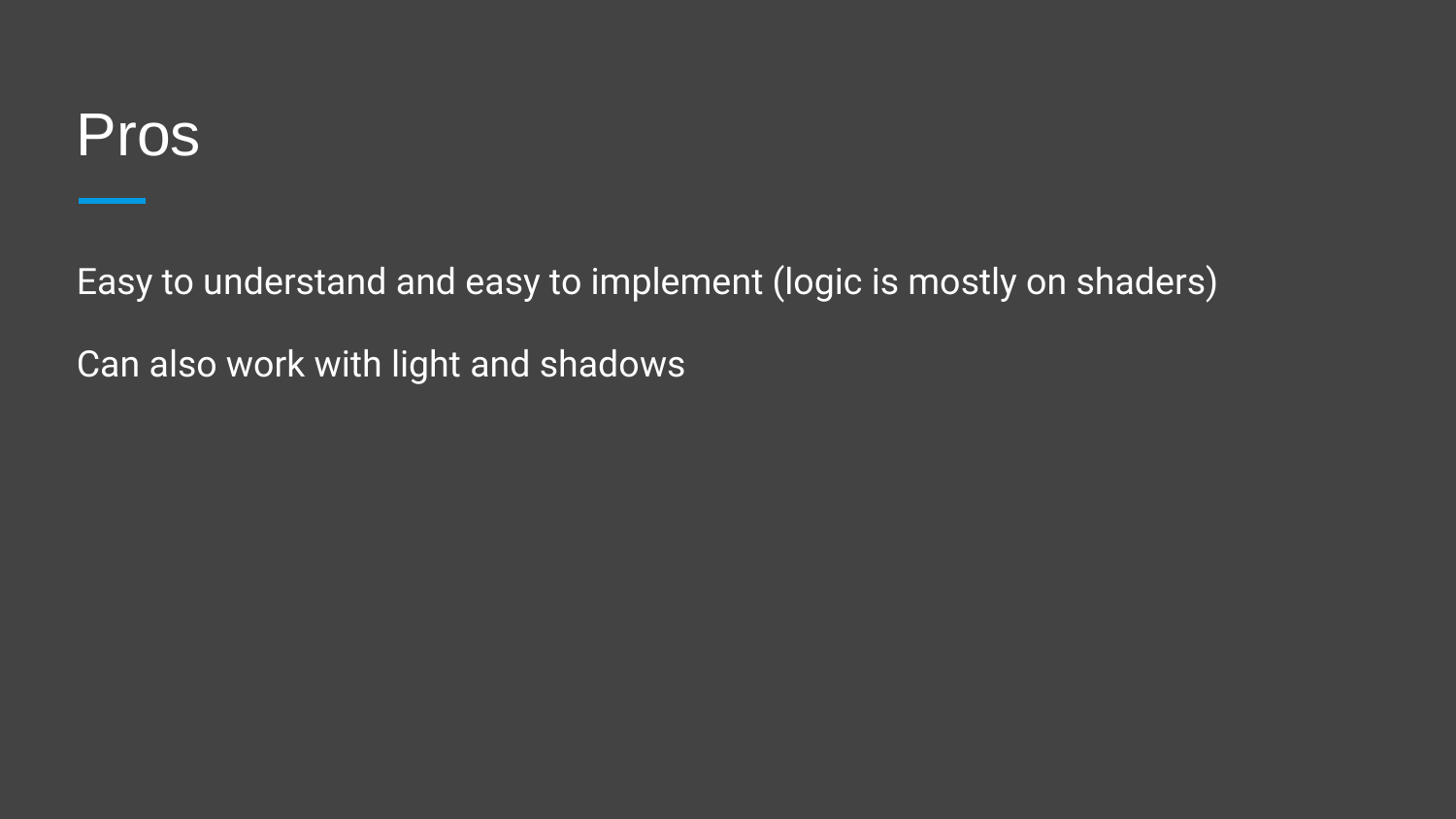

# Pros
Easy to understand and easy to implement (logic is mostly on shaders)
Can also work with light and shadows